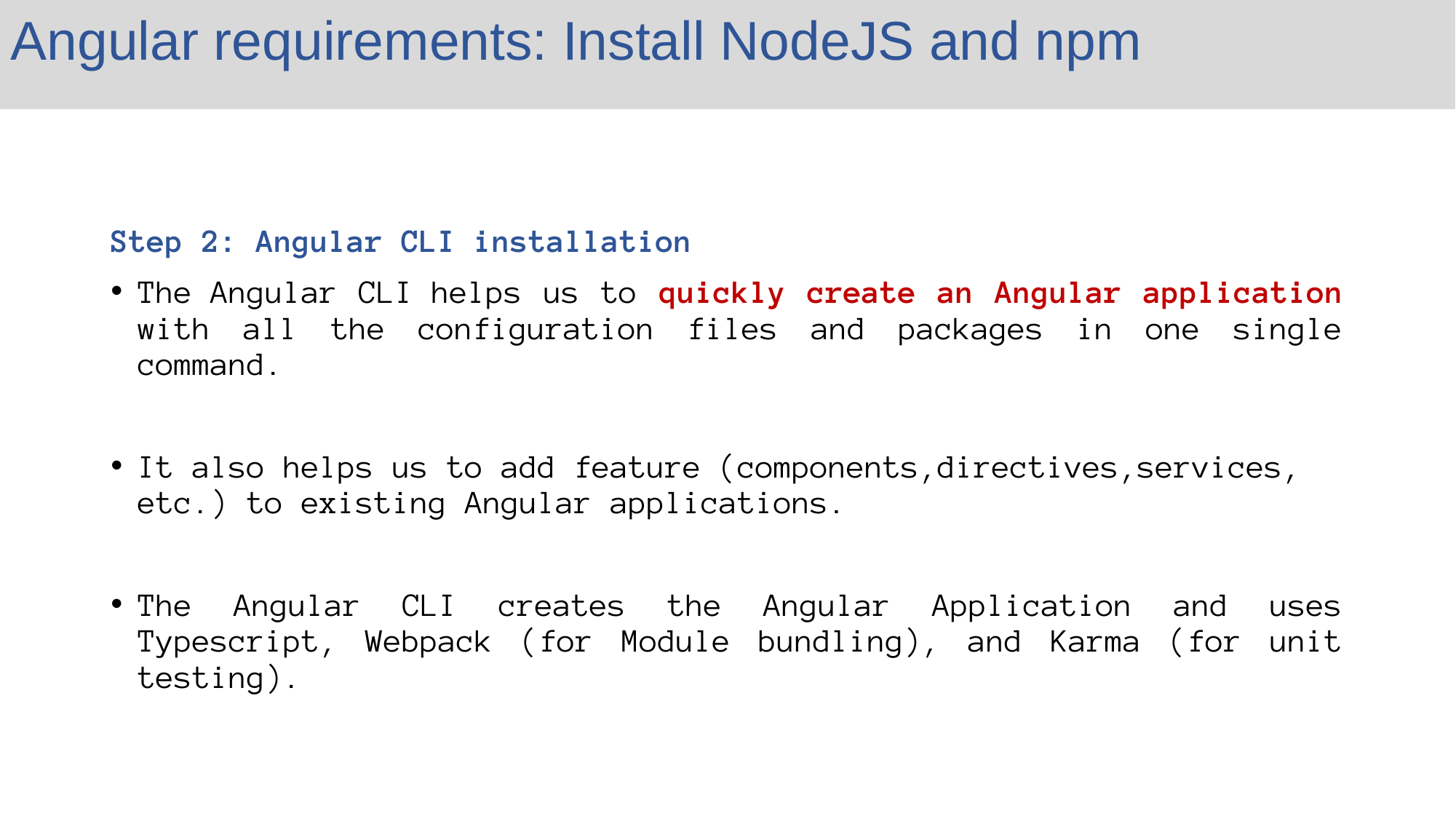

Angular requirements: Install NodeJS and npm
Step 2: Angular CLI installation
The Angular CLI helps us to quickly create an Angular application with all the configuration files and packages in one single command.

It also helps us to add feature (components,directives,services, etc.) to existing Angular applications.

The Angular CLI creates the Angular Application and uses Typescript, Webpack (for Module bundling), and Karma (for unit testing).